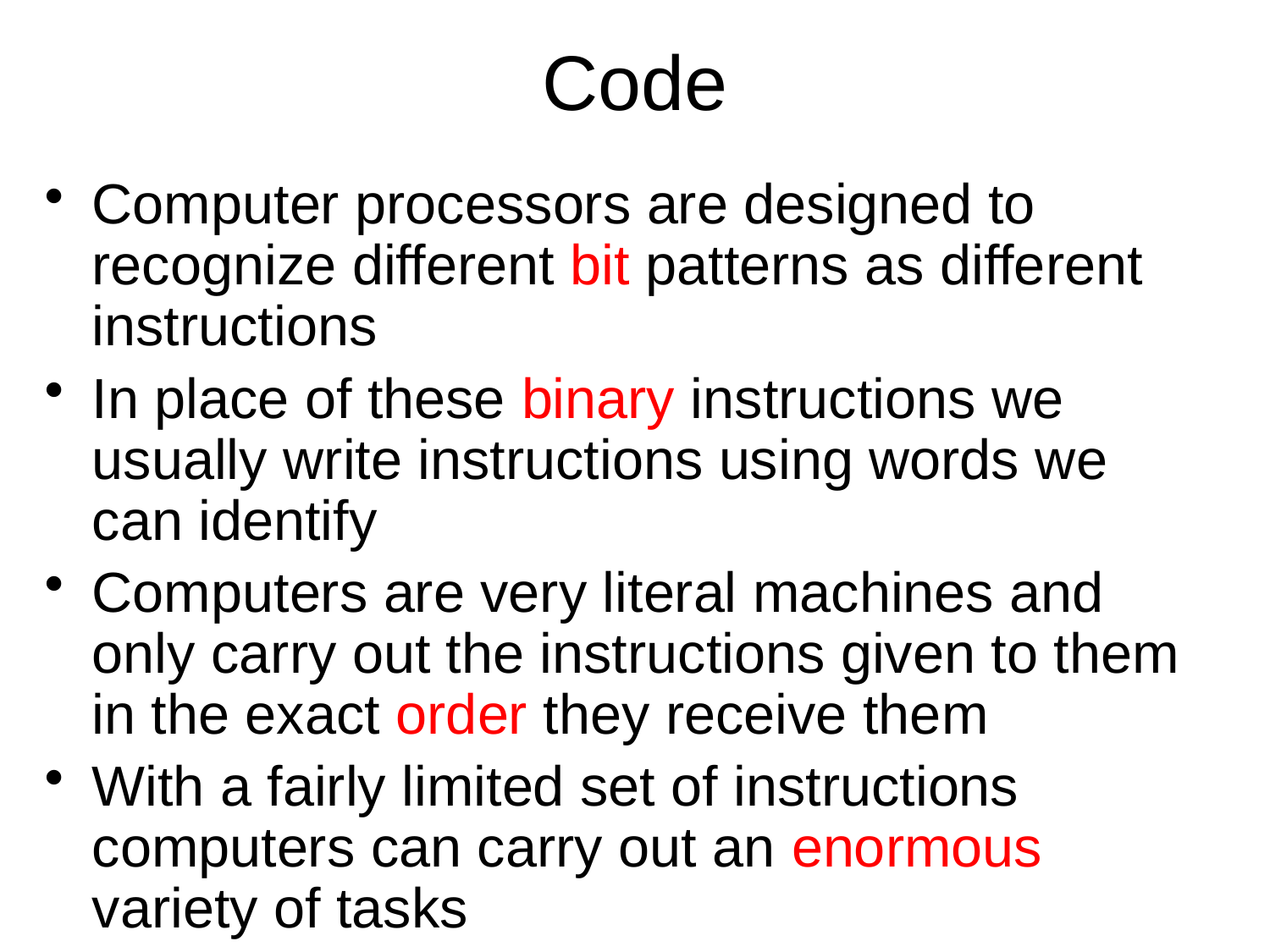

# Code
Computer processors are designed to recognize different bit patterns as different instructions
In place of these binary instructions we usually write instructions using words we can identify
Computers are very literal machines and only carry out the instructions given to them in the exact order they receive them
With a fairly limited set of instructions computers can carry out an enormous variety of tasks